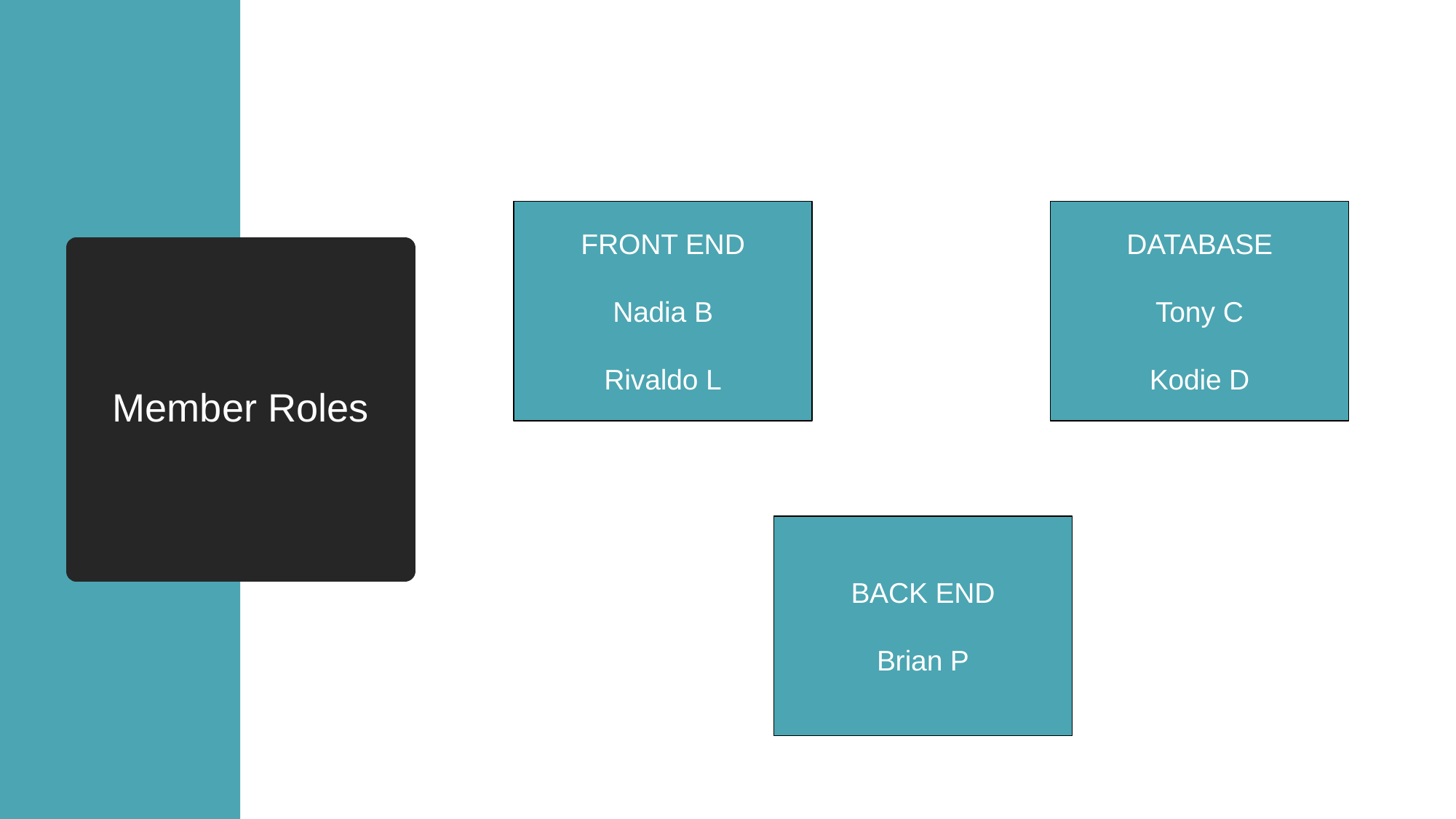

FRONT END

Nadia B

Rivaldo L
DATABASE

Tony C

Kodie D

# Member Roles
BACK END

Brian P